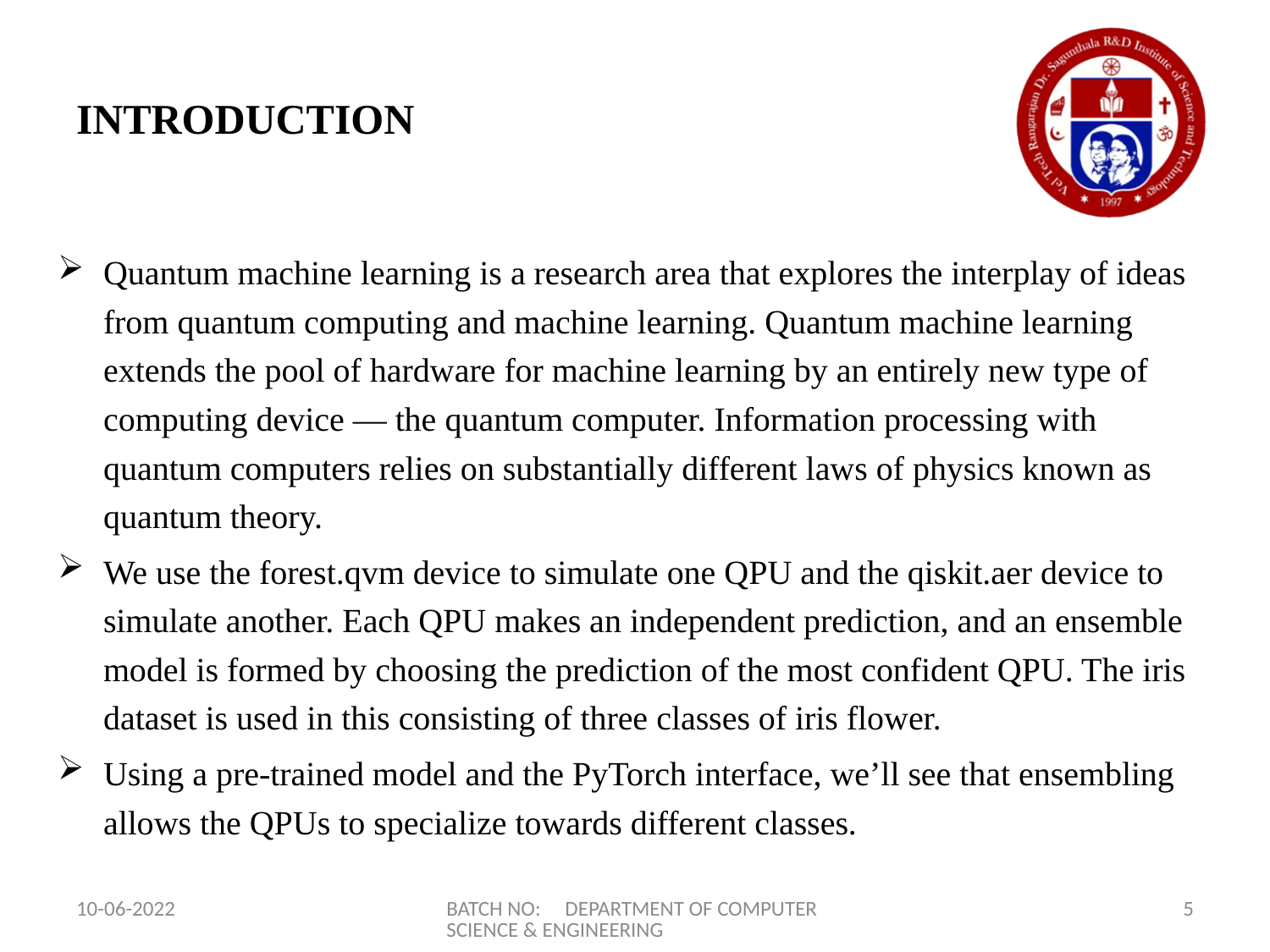

# INTRODUCTION
Quantum machine learning is a research area that explores the interplay of ideas from quantum computing and machine learning. Quantum machine learning extends the pool of hardware for machine learning by an entirely new type of computing device — the quantum computer. Information processing with quantum computers relies on substantially different laws of physics known as quantum theory.
We use the forest.qvm device to simulate one QPU and the qiskit.aer device to simulate another. Each QPU makes an independent prediction, and an ensemble model is formed by choosing the prediction of the most confident QPU. The iris dataset is used in this consisting of three classes of iris flower.
Using a pre-trained model and the PyTorch interface, we’ll see that ensembling allows the QPUs to specialize towards different classes.
10-06-2022
BATCH NO:     DEPARTMENT OF COMPUTER SCIENCE & ENGINEERING
5